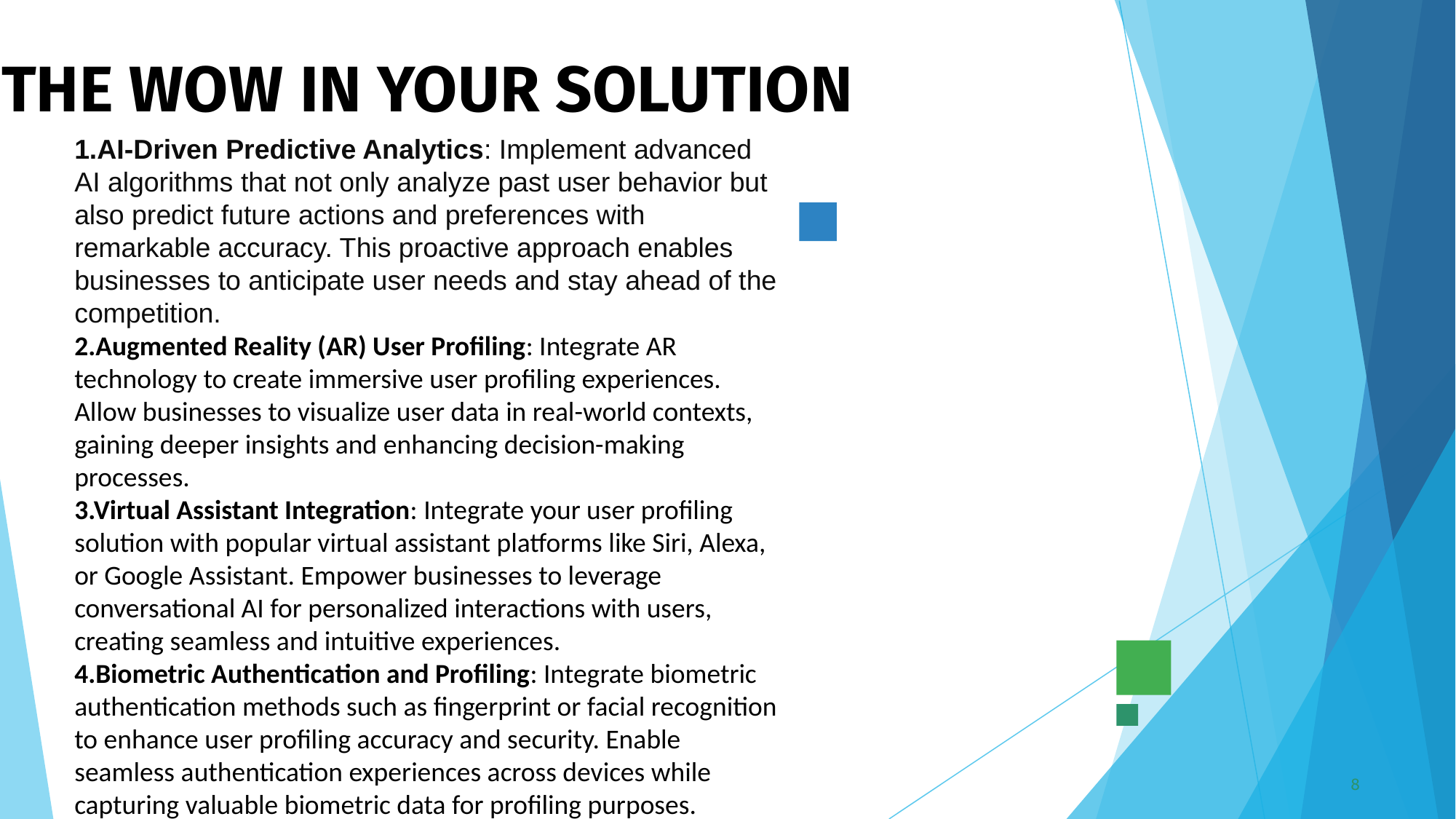

# THE WOW IN YOUR SOLUTION
1.AI-Driven Predictive Analytics: Implement advanced AI algorithms that not only analyze past user behavior but also predict future actions and preferences with remarkable accuracy. This proactive approach enables businesses to anticipate user needs and stay ahead of the competition.
2.Augmented Reality (AR) User Profiling: Integrate AR technology to create immersive user profiling experiences. Allow businesses to visualize user data in real-world contexts, gaining deeper insights and enhancing decision-making processes.
3.Virtual Assistant Integration: Integrate your user profiling solution with popular virtual assistant platforms like Siri, Alexa, or Google Assistant. Empower businesses to leverage conversational AI for personalized interactions with users, creating seamless and intuitive experiences.
4.Biometric Authentication and Profiling: Integrate biometric authentication methods such as fingerprint or facial recognition to enhance user profiling accuracy and security. Enable seamless authentication experiences across devices while capturing valuable biometric data for profiling purposes.

8